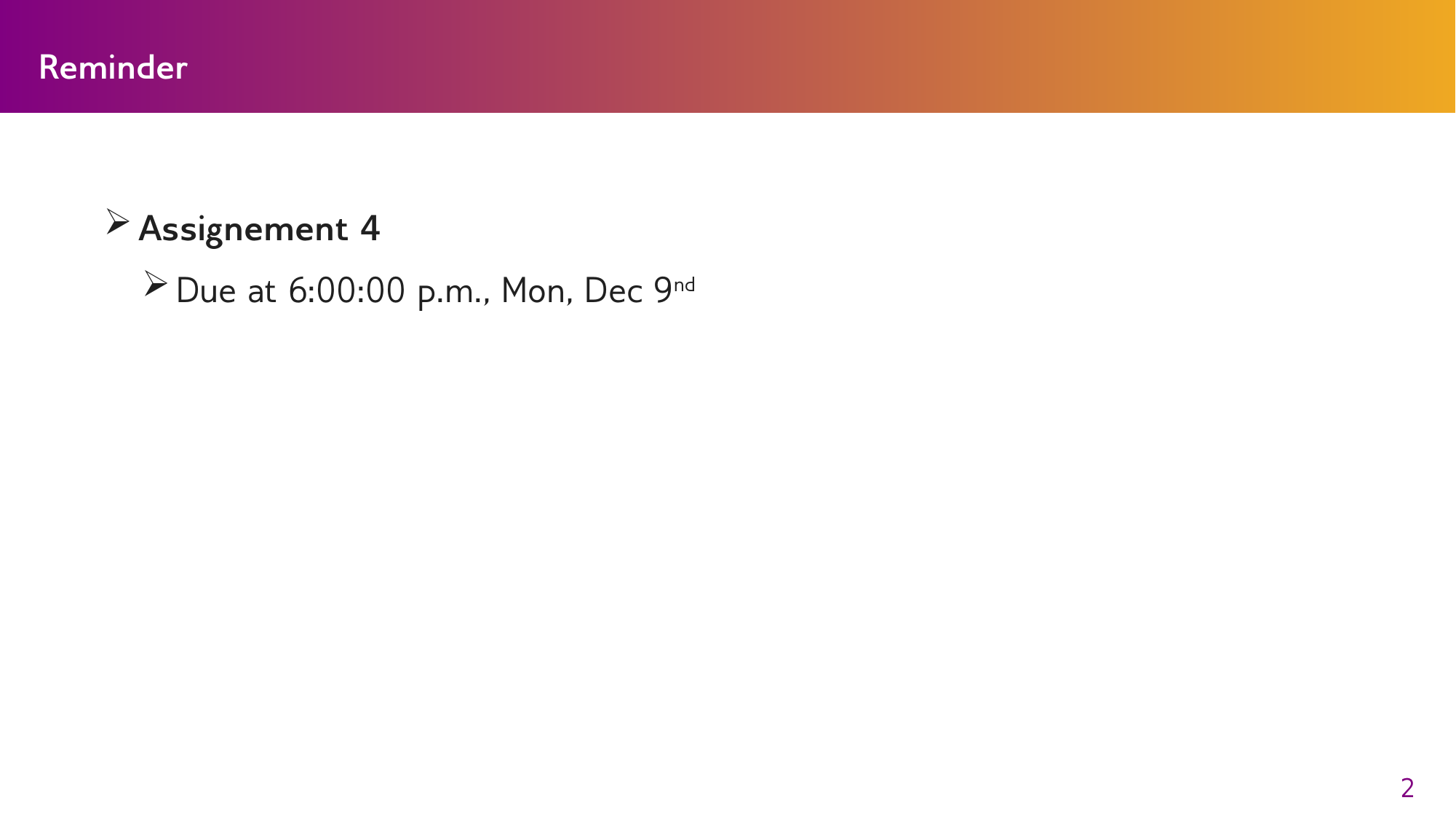

# Reminder

Assignement 4
Due at 6:00:00 p.m., Mon, Dec 9nd

2